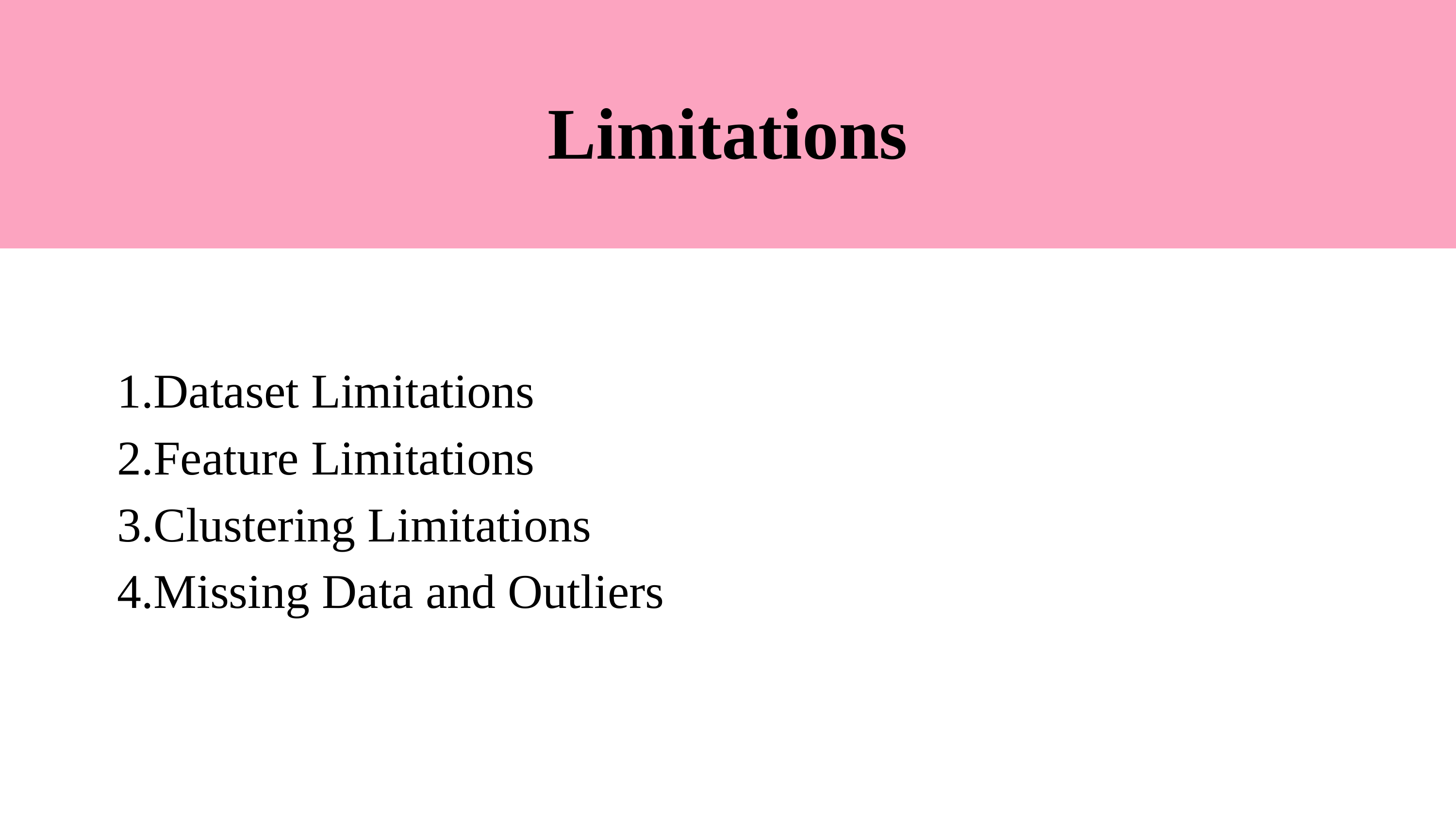

Limitations

Dataset Limitations
Feature Limitations
Clustering Limitations
Missing Data and Outliers